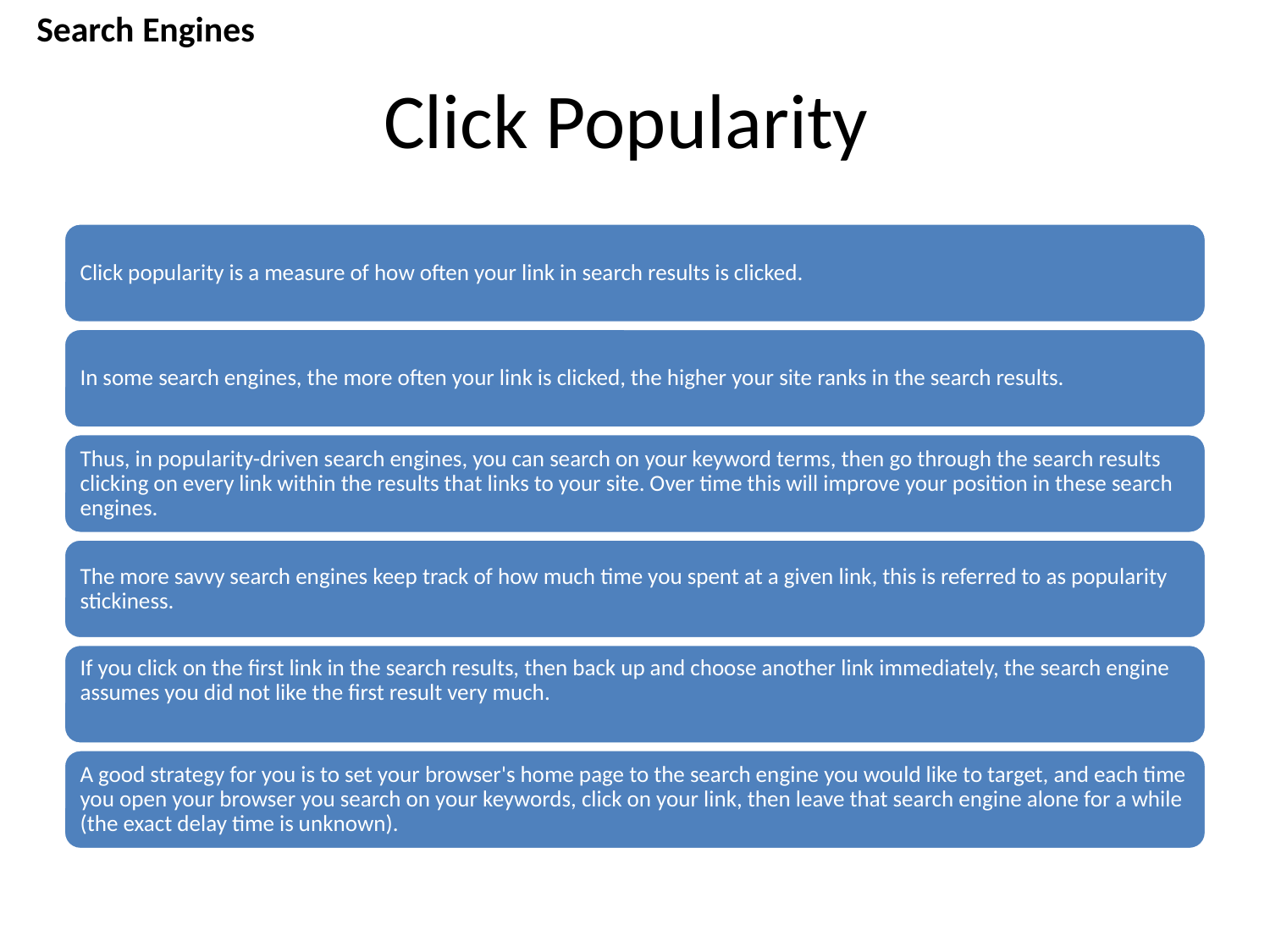

Search Engines
# Click Popularity
Click popularity is a measure of how often your link in search results is clicked.
In some search engines, the more often your link is clicked, the higher your site ranks in the search results.
Thus, in popularity-driven search engines, you can search on your keyword terms, then go through the search results clicking on every link within the results that links to your site. Over time this will improve your position in these search engines.
The more savvy search engines keep track of how much time you spent at a given link, this is referred to as popularity stickiness.
If you click on the first link in the search results, then back up and choose another link immediately, the search engine assumes you did not like the first result very much.
A good strategy for you is to set your browser's home page to the search engine you would like to target, and each time you open your browser you search on your keywords, click on your link, then leave that search engine alone for a while (the exact delay time is unknown).